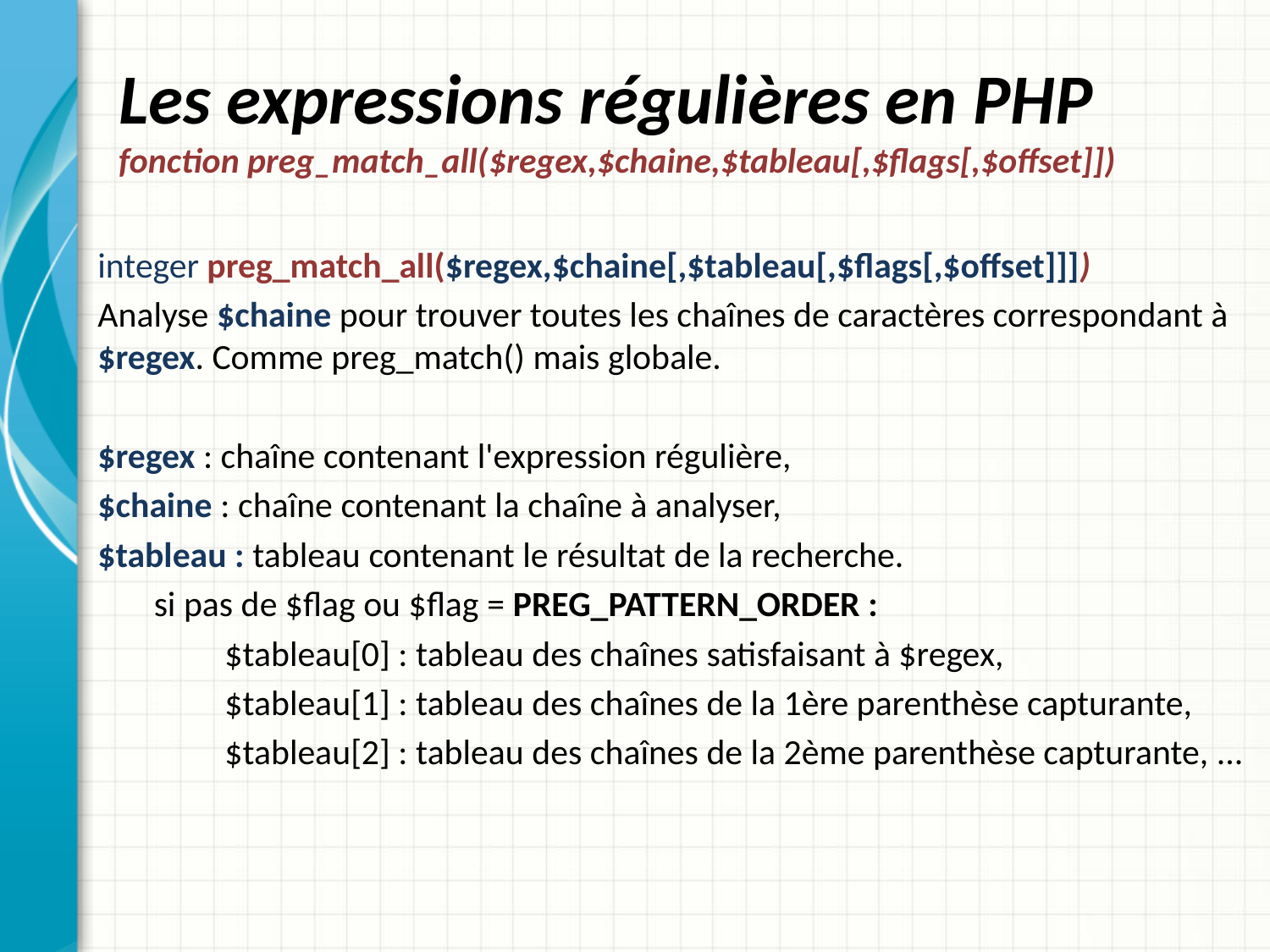

# Les expressions régulières en PHP fonction preg_match_all($regex,$chaine,$tableau[,$flags[,$offset]])
integer preg_match_all($regex,$chaine[,$tableau[,$flags[,$offset]]])
Analyse $chaine pour trouver toutes les chaînes de caractères correspondant à $regex. Comme preg_match() mais globale.

$regex : chaîne contenant l'expression régulière,
$chaine : chaîne contenant la chaîne à analyser,
$tableau : tableau contenant le résultat de la recherche.
       si pas de $flag ou $flag = PREG_PATTERN_ORDER :
	$tableau[0] : tableau des chaînes satisfaisant à $regex,
	$tableau[1] : tableau des chaînes de la 1ère parenthèse capturante,
	$tableau[2] : tableau des chaînes de la 2ème parenthèse capturante, ...